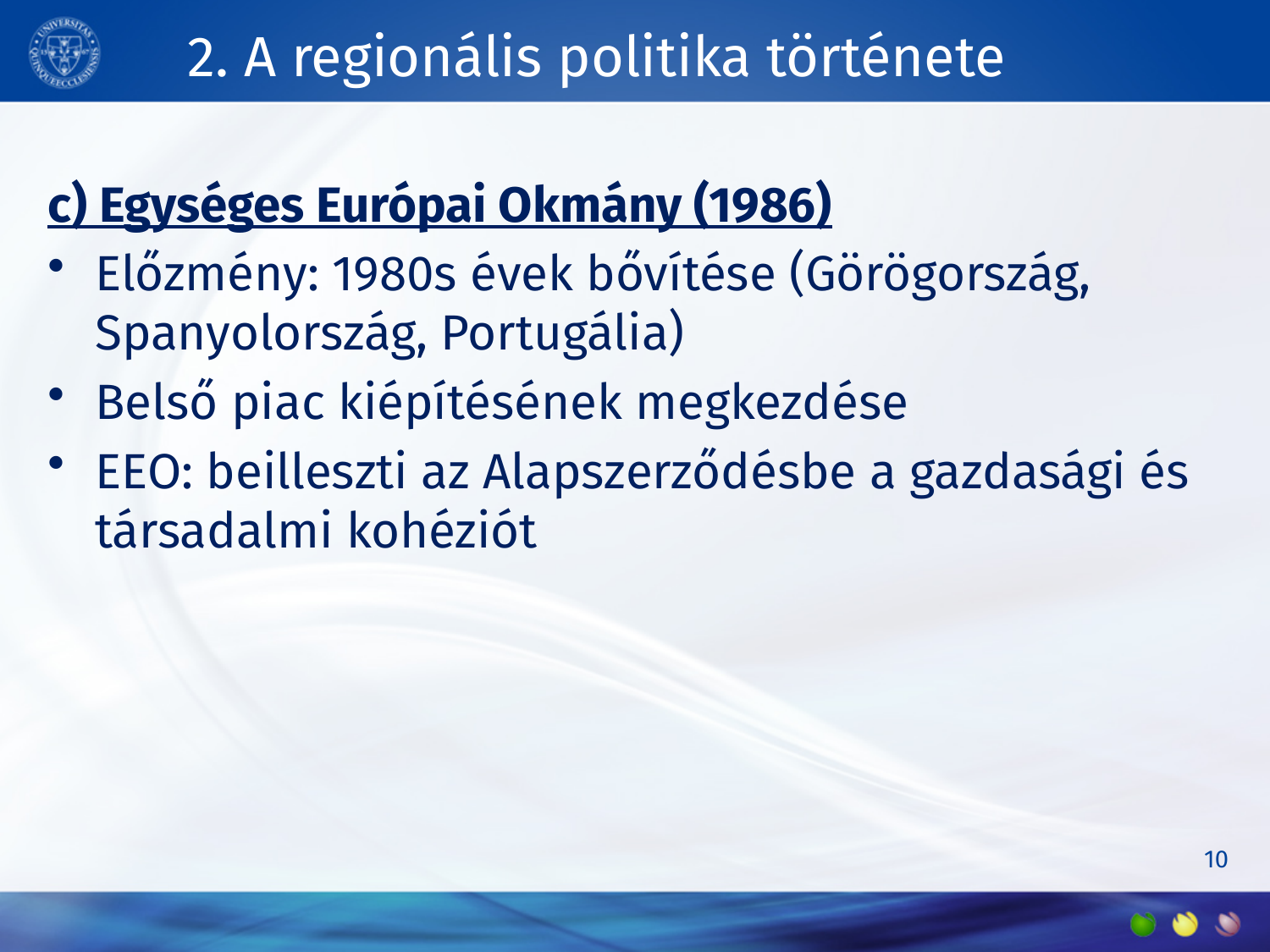

# 2. A regionális politika története
c) Egységes Európai Okmány (1986)
Előzmény: 1980s évek bővítése (Görögország, Spanyolország, Portugália)
Belső piac kiépítésének megkezdése
EEO: beilleszti az Alapszerződésbe a gazdasági és társadalmi kohéziót
10